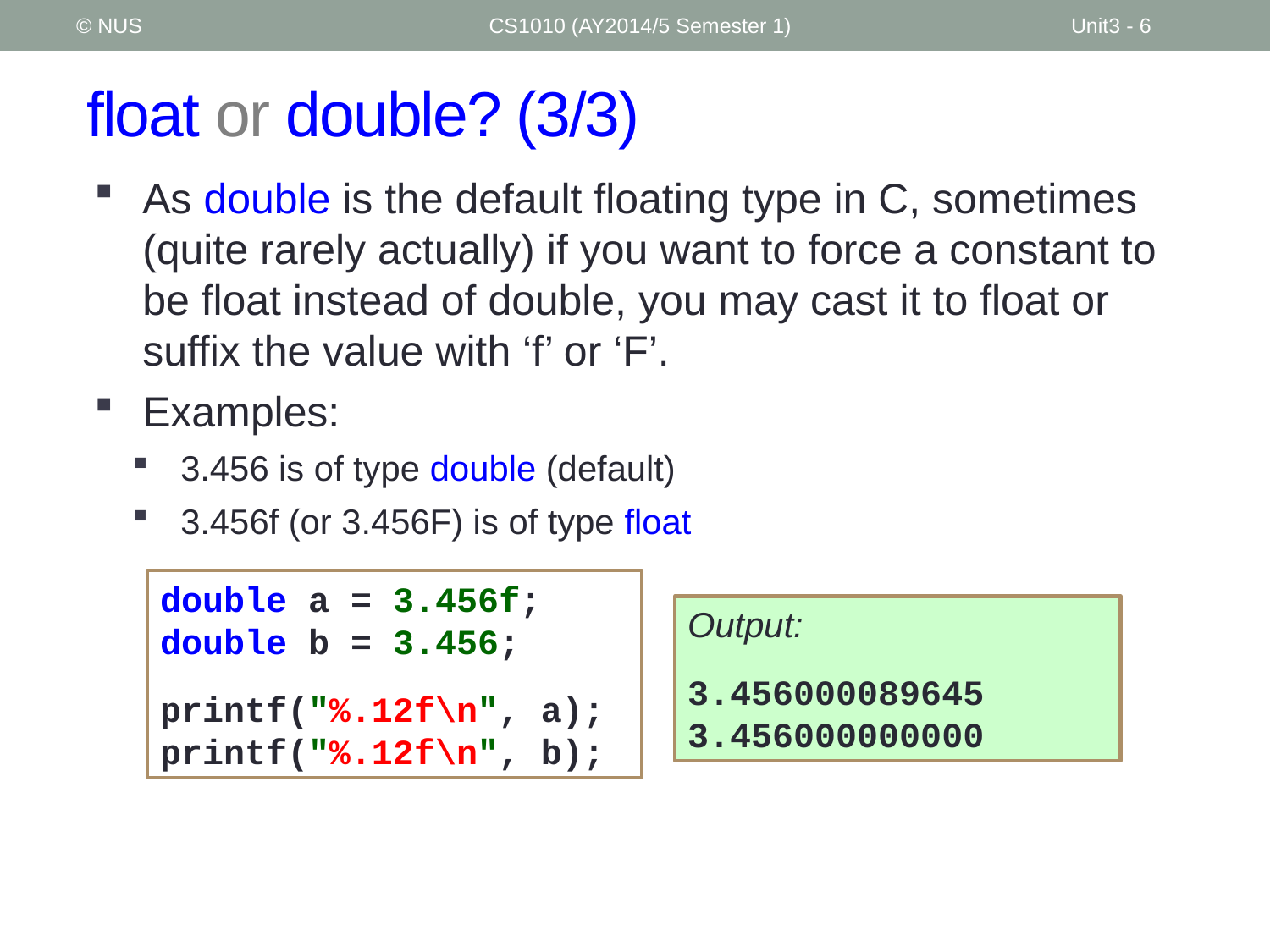

© NUS
CS1010 (AY2014/5 Semester 1)
Unit3 - 6
# float or double? (3/3)
As double is the default floating type in C, sometimes (quite rarely actually) if you want to force a constant to be float instead of double, you may cast it to float or suffix the value with ‘f’ or ‘F’.
Examples:
3.456 is of type double (default)
3.456f (or 3.456F) is of type float
double a = 3.456f;
double b = 3.456;

printf("%.12f\n", a);
printf("%.12f\n", b);
Output:

3.456000089645
3.456000000000